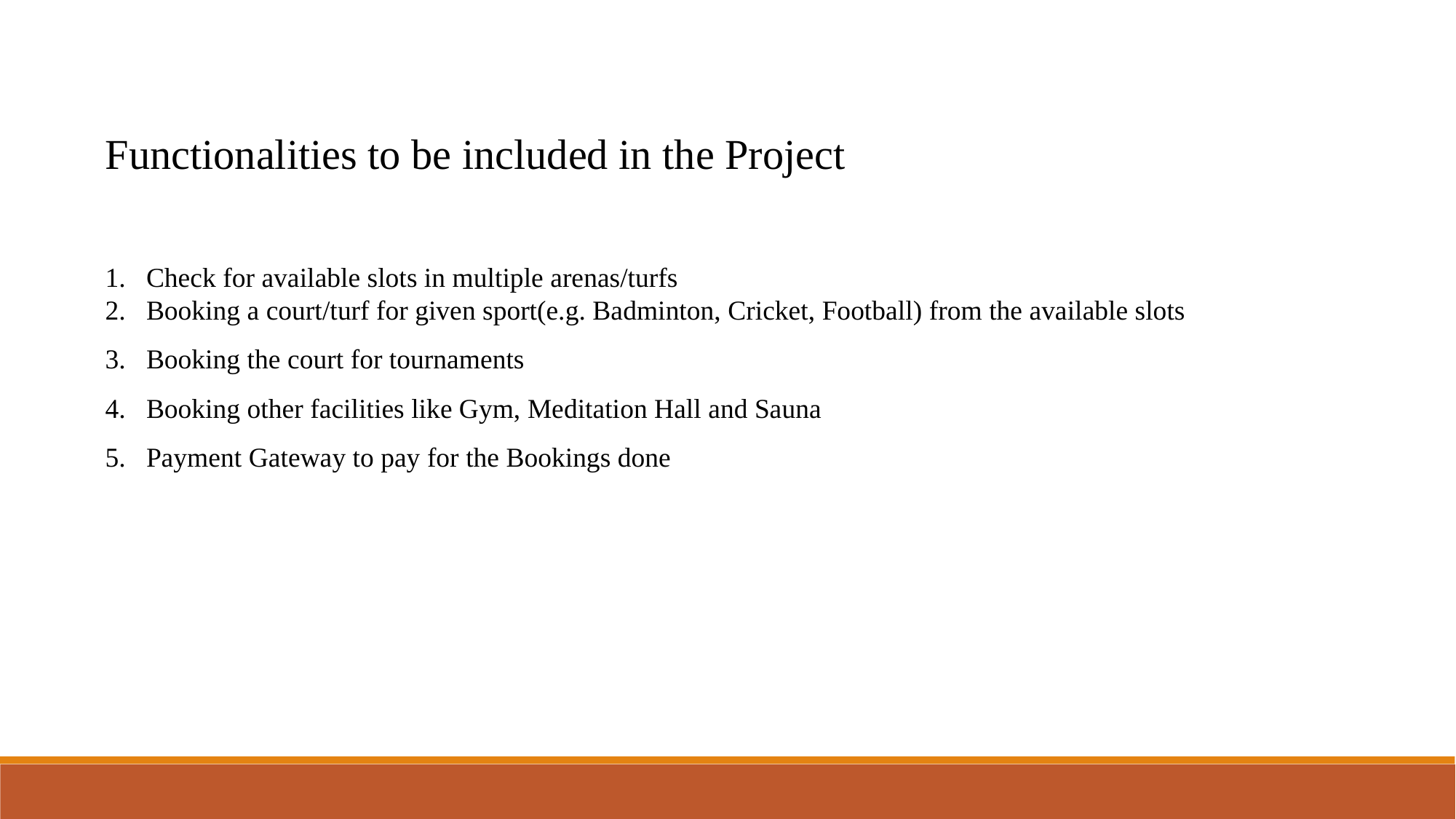

Functionalities to be included in the Project

Check for available slots in multiple arenas/turfs
Booking a court/turf for given sport(e.g. Badminton, Cricket, Football) from the available slots
Booking the court for tournaments
Booking other facilities like Gym, Meditation Hall and Sauna
Payment Gateway to pay for the Bookings done